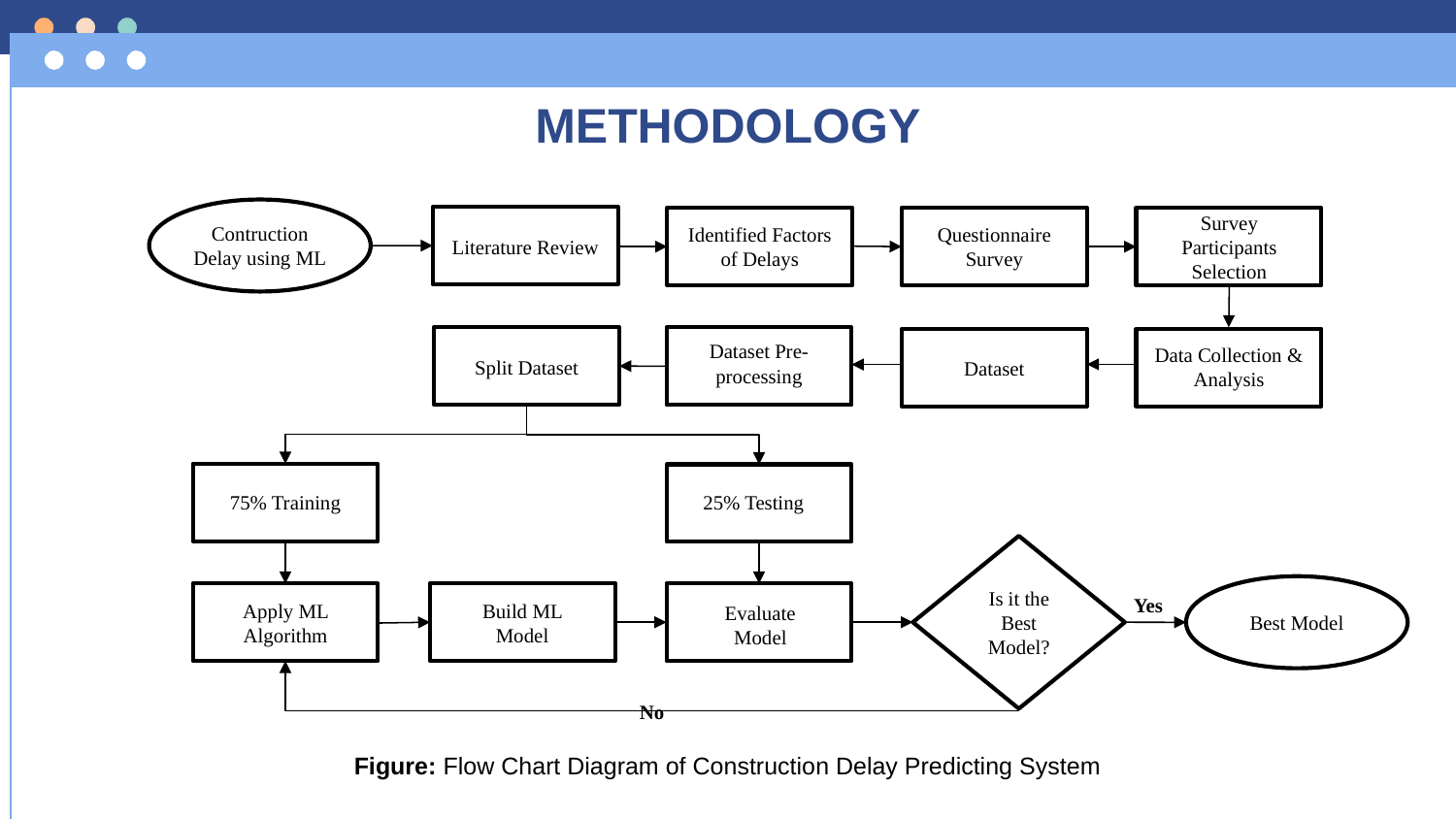

METHODOLOGY

Contruction Delay using ML
Survey Participants Selection

Literature Review

Questionnaire Survey

Identified Factors of Delays

Split Dataset

Dataset Pre-processing

Dataset

Data Collection & Analysis

75% Training
25% Testing

Is it the Best Model?

Best Model

Apply ML Algorithm

Build ML Model

Evaluate Model
Yes
No
Figure: Flow Chart Diagram of Construction Delay Predicting System